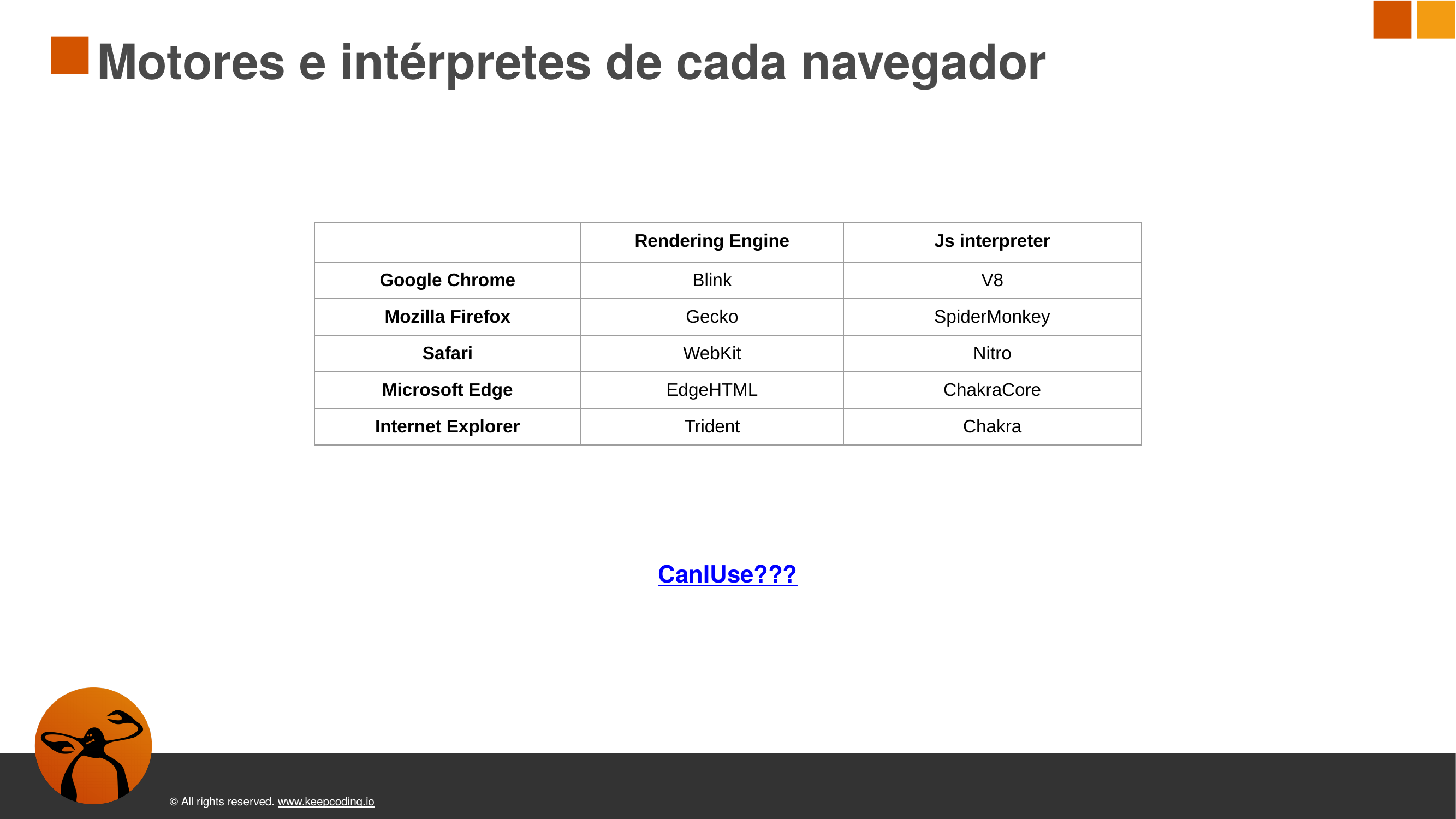

# Motores e intérpretes de cada navegador
|  | Rendering Engine | Js interpreter |
| --- | --- | --- |
| Google Chrome | Blink | V8 |
| Mozilla Firefox | Gecko | SpiderMonkey |
| Safari | WebKit | Nitro |
| Microsoft Edge | EdgeHTML | ChakraCore |
| Internet Explorer | Trident | Chakra |
CanIUse???